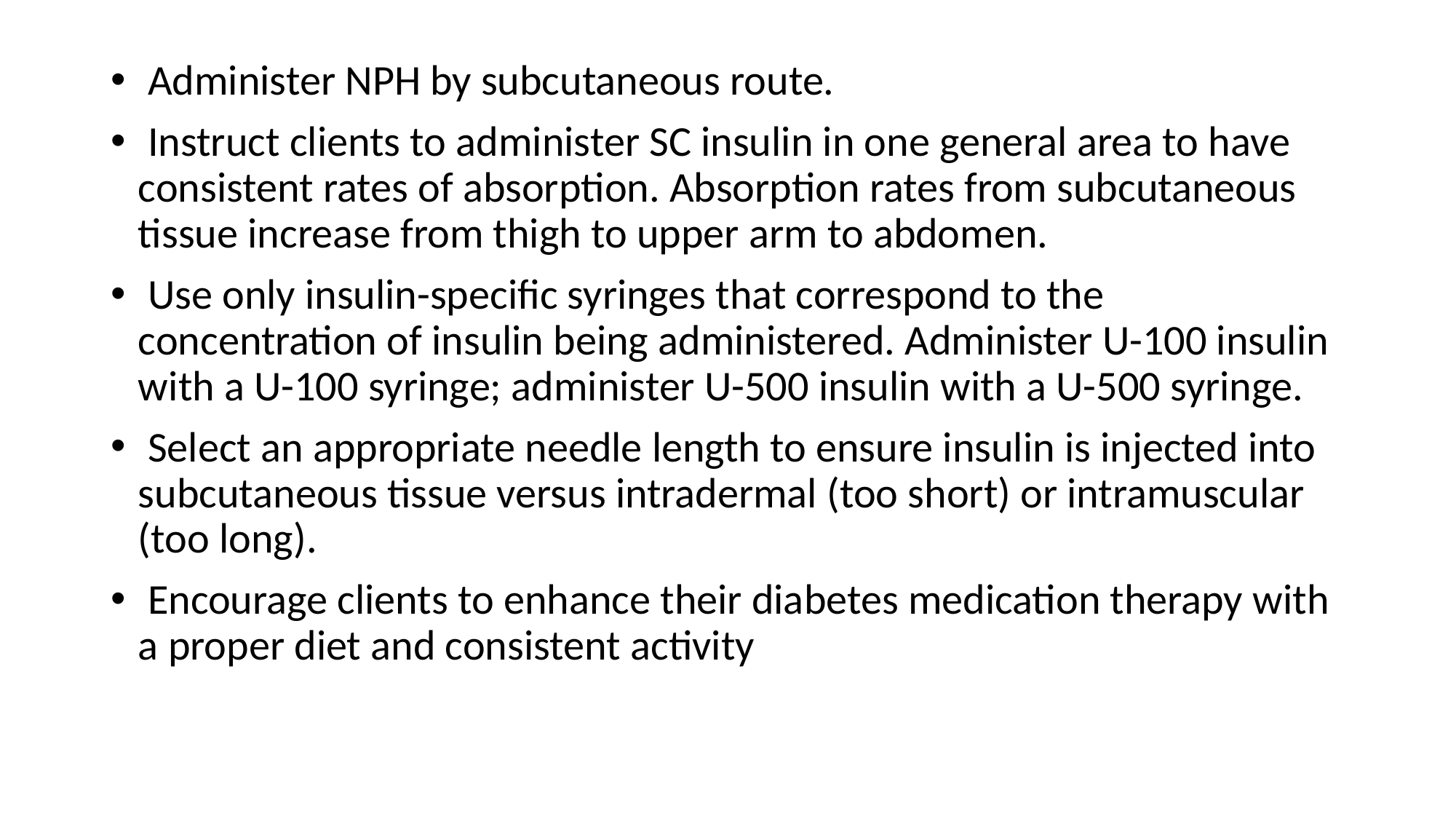

Administer NPH by subcutaneous route.
 Instruct clients to administer SC insulin in one general area to have consistent rates of absorption. Absorption rates from subcutaneous tissue increase from thigh to upper arm to abdomen.
 Use only insulin-specific syringes that correspond to the concentration of insulin being administered. Administer U-100 insulin with a U-100 syringe; administer U-500 insulin with a U-500 syringe.
 Select an appropriate needle length to ensure insulin is injected into subcutaneous tissue versus intradermal (too short) or intramuscular (too long).
 Encourage clients to enhance their diabetes medication therapy with a proper diet and consistent activity